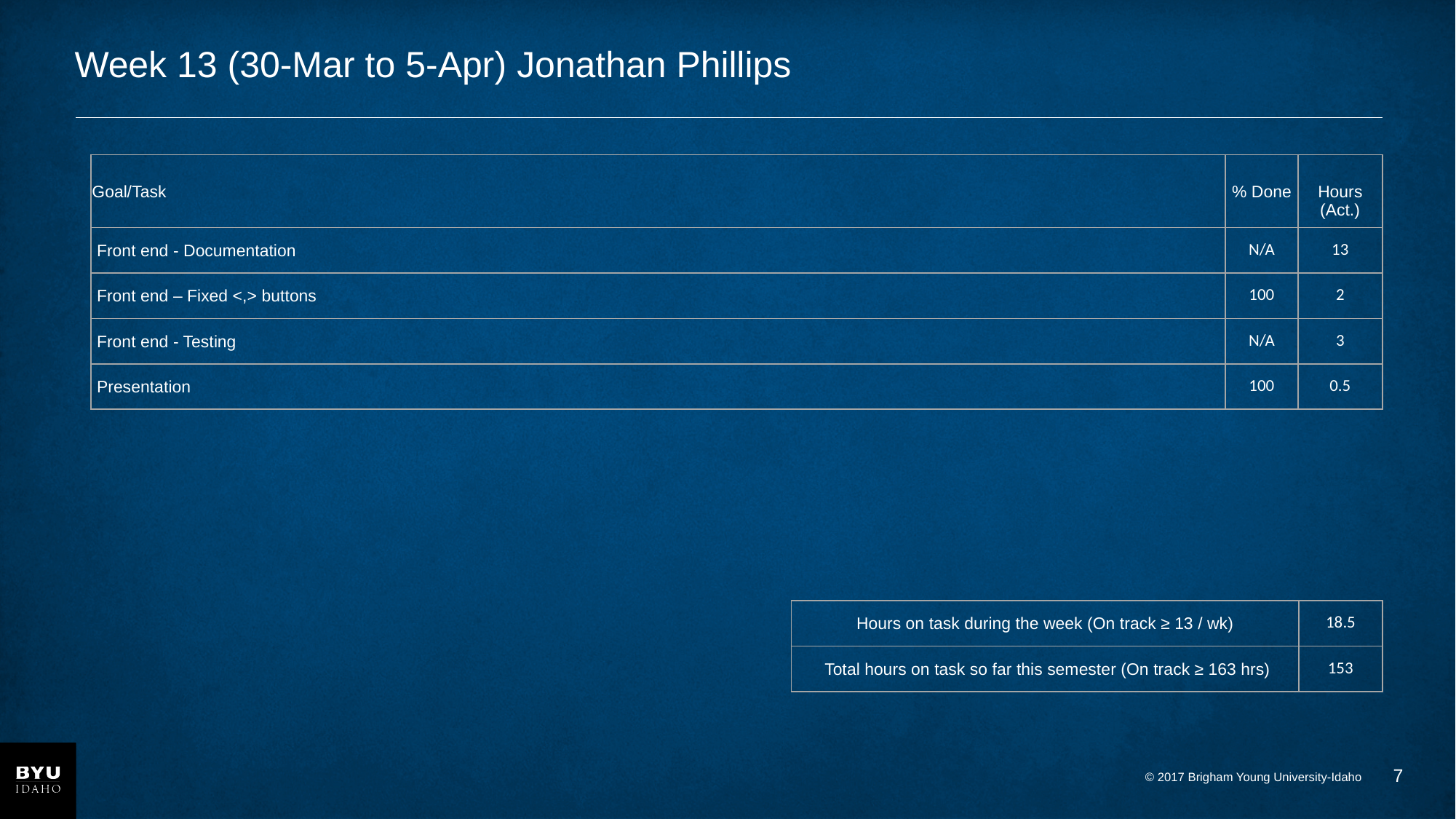

# Week 13 (30-Mar to 5-Apr) Jonathan Phillips
| Goal/Task | % Done | Hours (Act.) |
| --- | --- | --- |
| Front end - Documentation | N/A | 13 |
| Front end – Fixed <,> buttons | 100 | 2 |
| Front end - Testing | N/A | 3 |
| Presentation | 100 | 0.5 |
| Hours on task during the week (On track ≥ 13 / wk) | 18.5 |
| --- | --- |
| Total hours on task so far this semester (On track ≥ 163 hrs) | 153 |